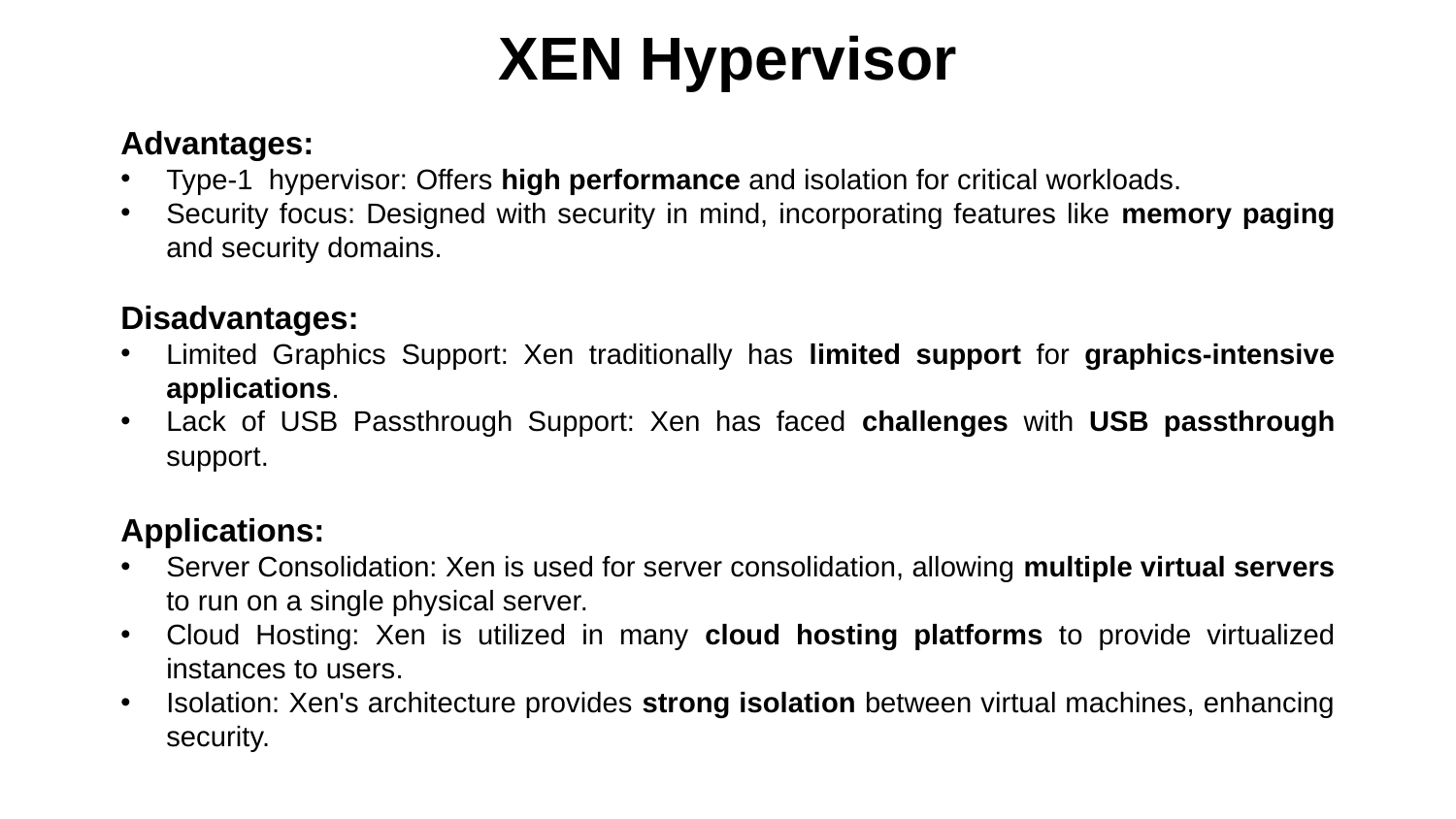

# XEN Hypervisor
Advantages:
Type-1  hypervisor: Offers high performance and isolation for critical workloads.
Security focus: Designed with security in mind, incorporating features like memory paging and security domains.

Disadvantages:
Limited Graphics Support: Xen traditionally has limited support for graphics-intensive applications.
Lack of USB Passthrough Support: Xen has faced challenges with USB passthrough support.

Applications:
Server Consolidation: Xen is used for server consolidation, allowing multiple virtual servers to run on a single physical server.
Cloud Hosting: Xen is utilized in many cloud hosting platforms to provide virtualized instances to users.
Isolation: Xen's architecture provides strong isolation between virtual machines, enhancing security.